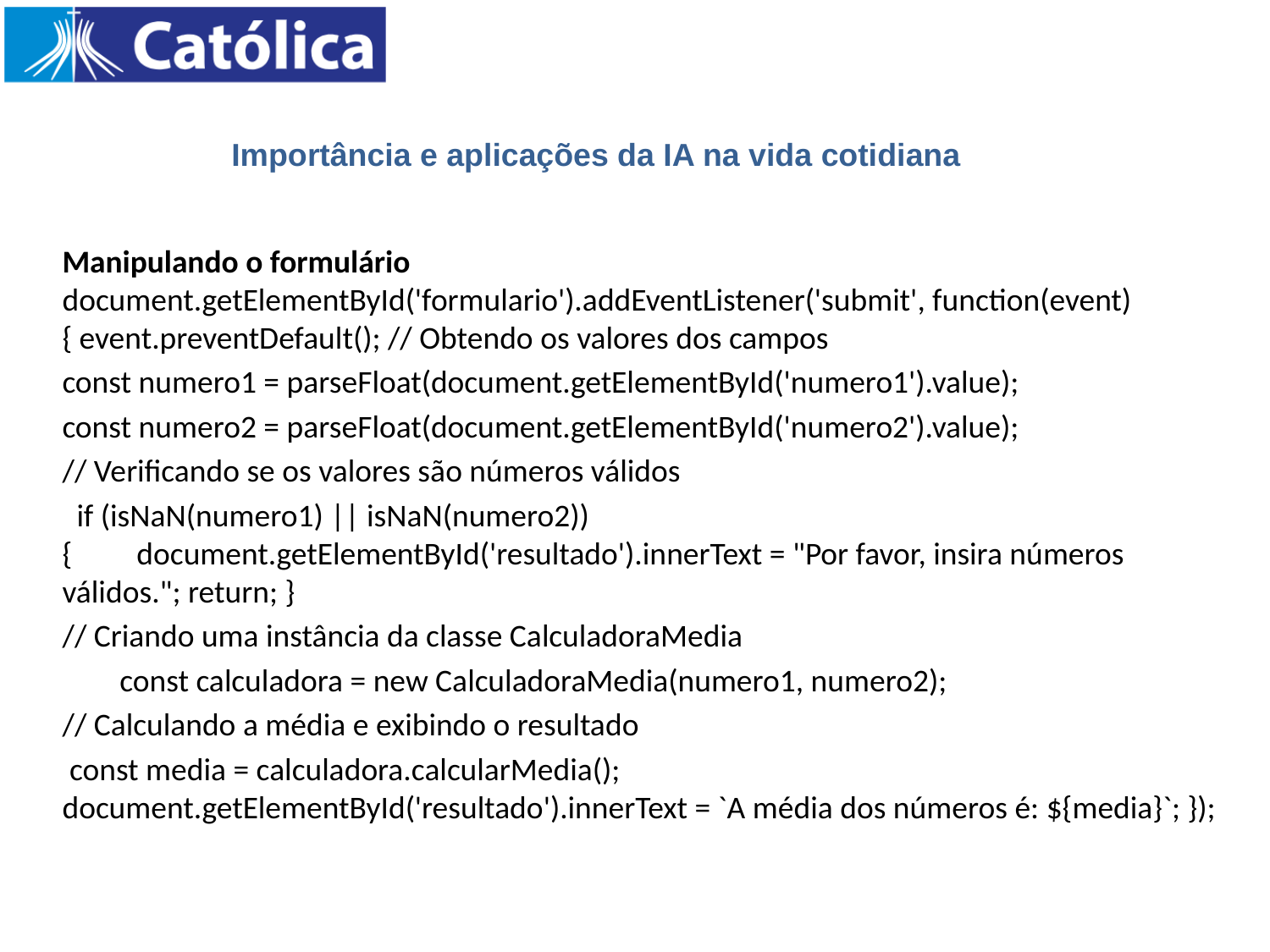

Importância e aplicações da IA na vida cotidiana
Manipulando o formulário document.getElementById('formulario').addEventListener('submit', function(event) { event.preventDefault(); // Obtendo os valores dos campos
const numero1 = parseFloat(document.getElementById('numero1').value);
const numero2 = parseFloat(document.getElementById('numero2').value);
// Verificando se os valores são números válidos
  if (isNaN(numero1) || isNaN(numero2)) {         document.getElementById('resultado').innerText = "Por favor, insira números válidos."; return; }
// Criando uma instância da classe CalculadoraMedia
        const calculadora = new CalculadoraMedia(numero1, numero2);
// Calculando a média e exibindo o resultado
 const media = calculadora.calcularMedia(); document.getElementById('resultado').innerText = `A média dos números é: ${media}`; });